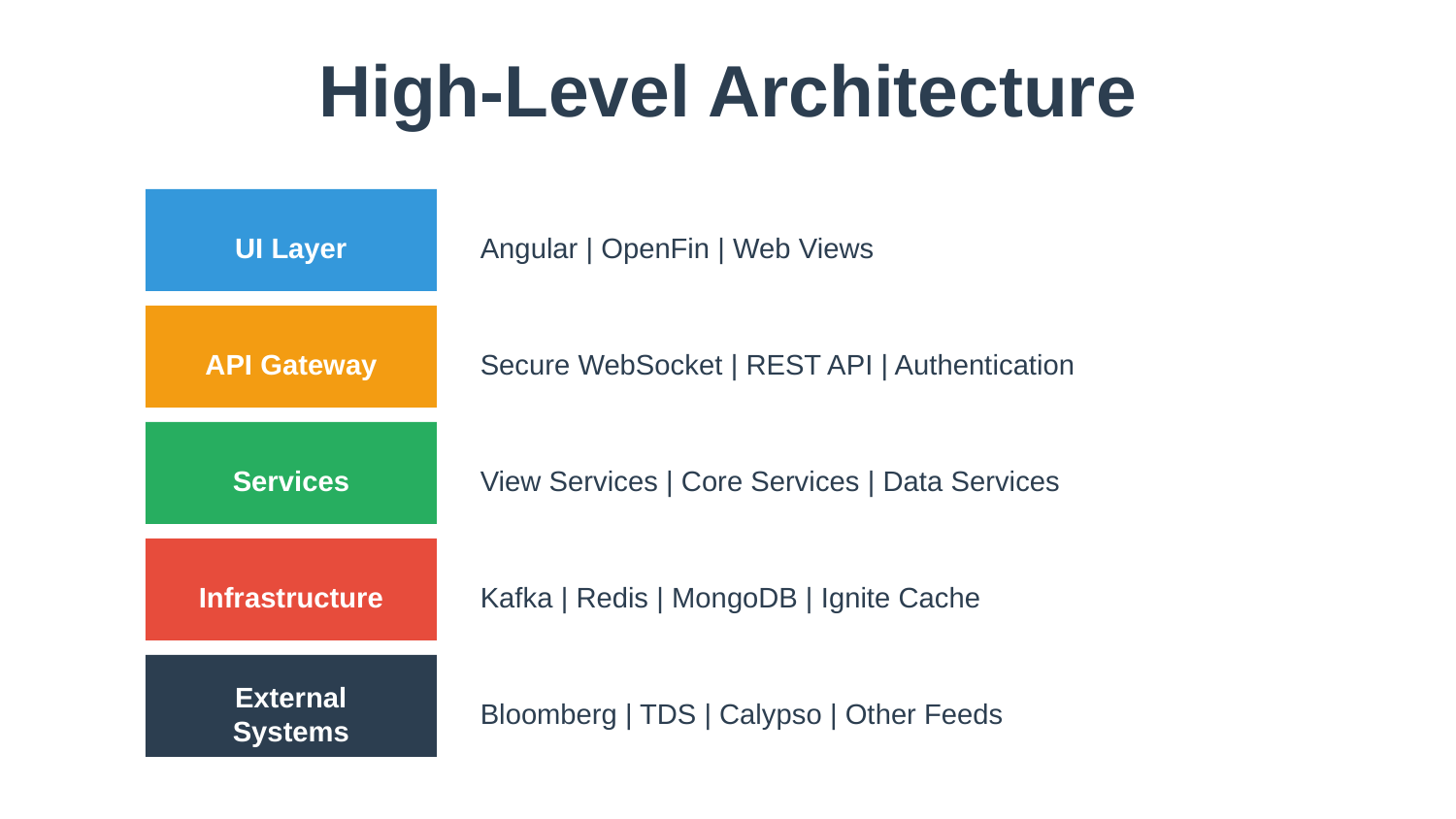

High-Level Architecture

UI Layer
Angular | OpenFin | Web Views

API Gateway
Secure WebSocket | REST API | Authentication

Services
View Services | Core Services | Data Services

Infrastructure
Kafka | Redis | MongoDB | Ignite Cache

External Systems
Bloomberg | TDS | Calypso | Other Feeds